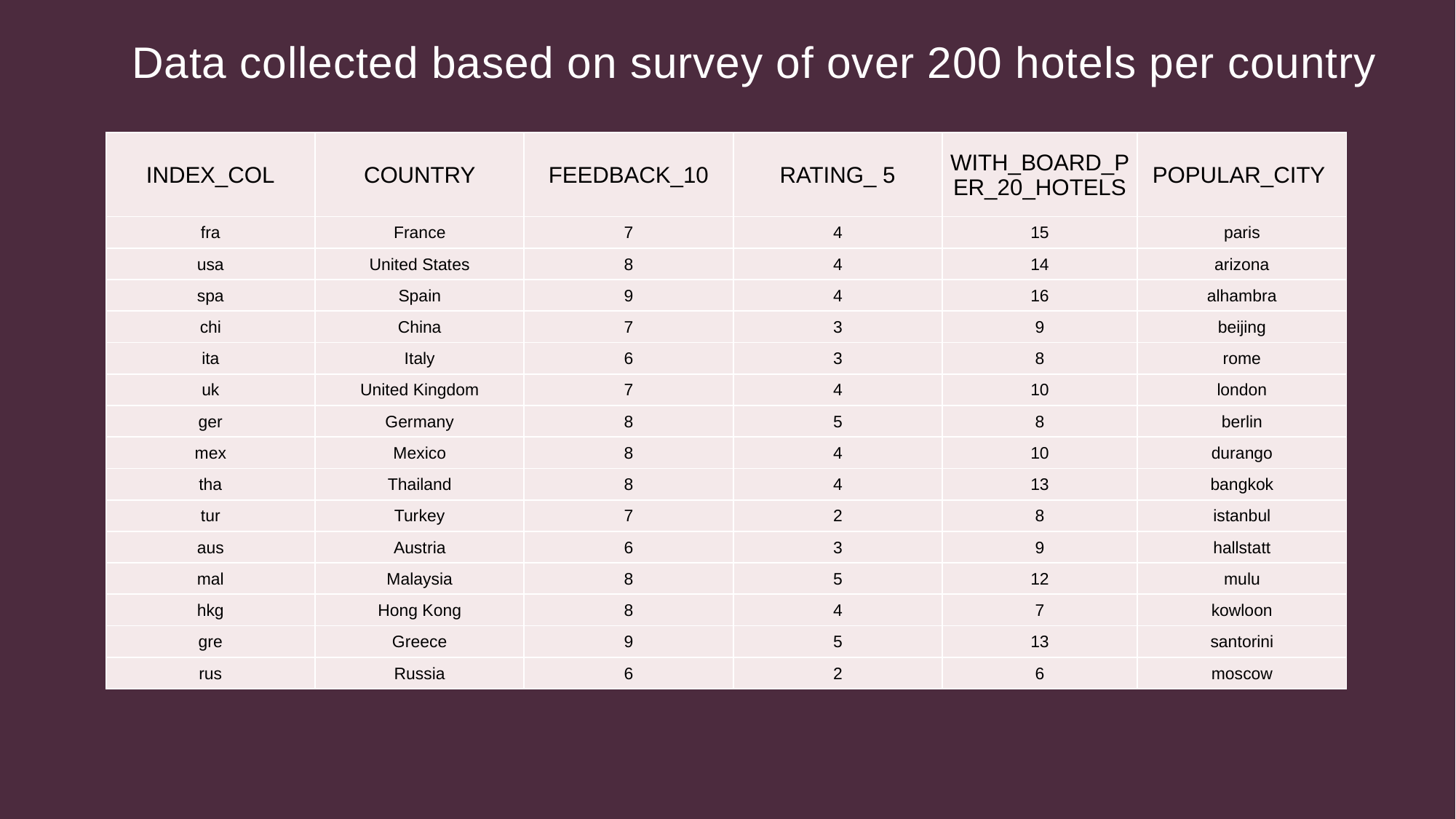

# Data collected based on survey of over 200 hotels per country
| INDEX\_COL | COUNTRY | FEEDBACK\_10 | RATING\_ 5 | WITH\_BOARD\_PER\_20\_HOTELS | POPULAR\_CITY |
| --- | --- | --- | --- | --- | --- |
| fra | France | 7 | 4 | 15 | paris |
| usa | United States | 8 | 4 | 14 | arizona |
| spa | Spain | 9 | 4 | 16 | alhambra |
| chi | China | 7 | 3 | 9 | beijing |
| ita | Italy | 6 | 3 | 8 | rome |
| uk | United Kingdom | 7 | 4 | 10 | london |
| ger | Germany | 8 | 5 | 8 | berlin |
| mex | Mexico | 8 | 4 | 10 | durango |
| tha | Thailand | 8 | 4 | 13 | bangkok |
| tur | Turkey | 7 | 2 | 8 | istanbul |
| aus | Austria | 6 | 3 | 9 | hallstatt |
| mal | Malaysia | 8 | 5 | 12 | mulu |
| hkg | Hong Kong | 8 | 4 | 7 | kowloon |
| gre | Greece | 9 | 5 | 13 | santorini |
| rus | Russia | 6 | 2 | 6 | moscow |